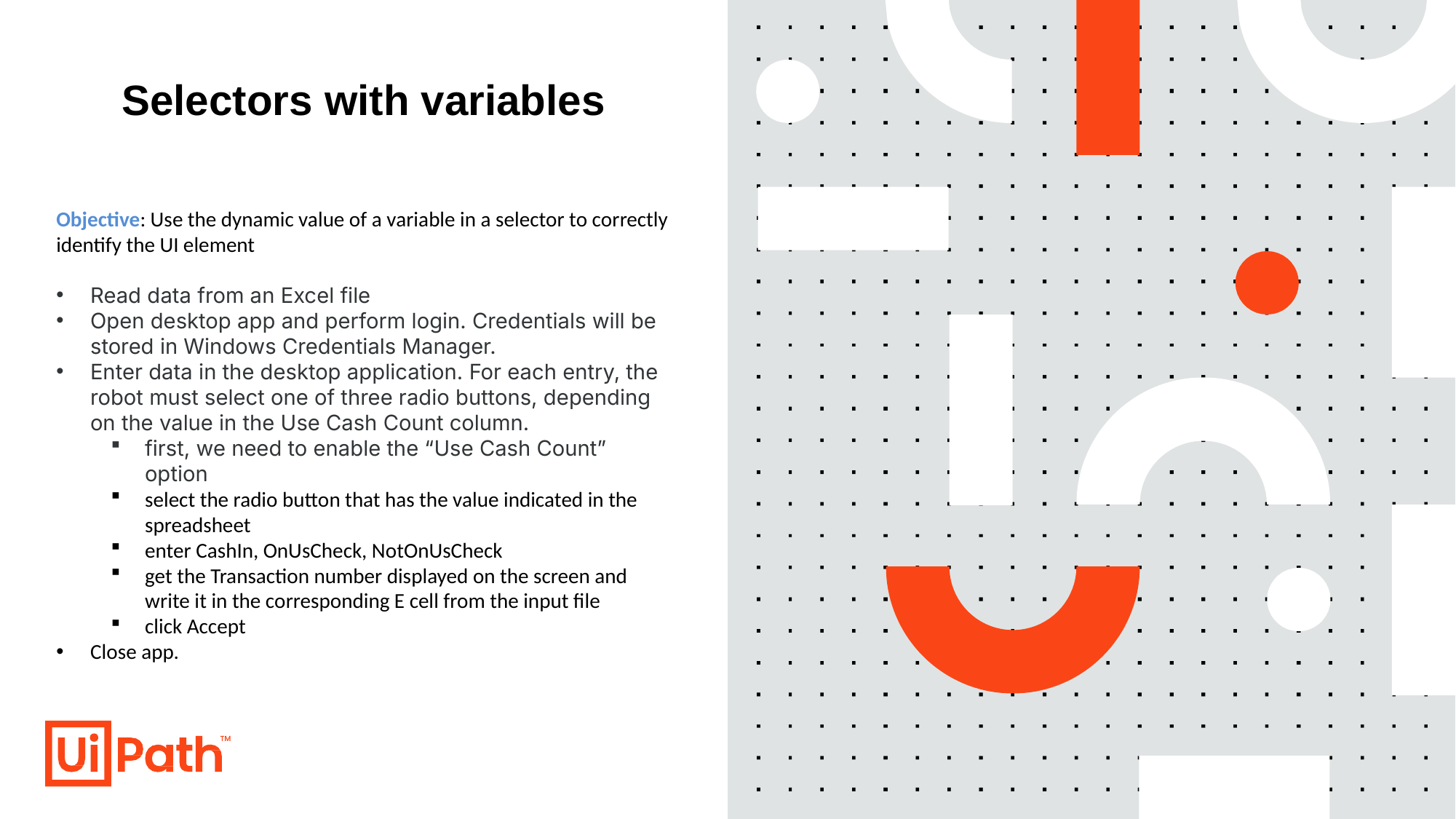

# Selectors with variables
Objective: Use the dynamic value of a variable in a selector to correctly identify the UI element

Read data from an Excel file
Open desktop app and perform login. Credentials will be stored in Windows Credentials Manager.
Enter data in the desktop application. For each entry, the robot must select one of three radio buttons, depending on the value in the Use Cash Count column.
first, we need to enable the “Use Cash Count” option
select the radio button that has the value indicated in the spreadsheet
enter CashIn, OnUsCheck, NotOnUsCheck
get the Transaction number displayed on the screen and write it in the corresponding E cell from the input file
click Accept
Close app.